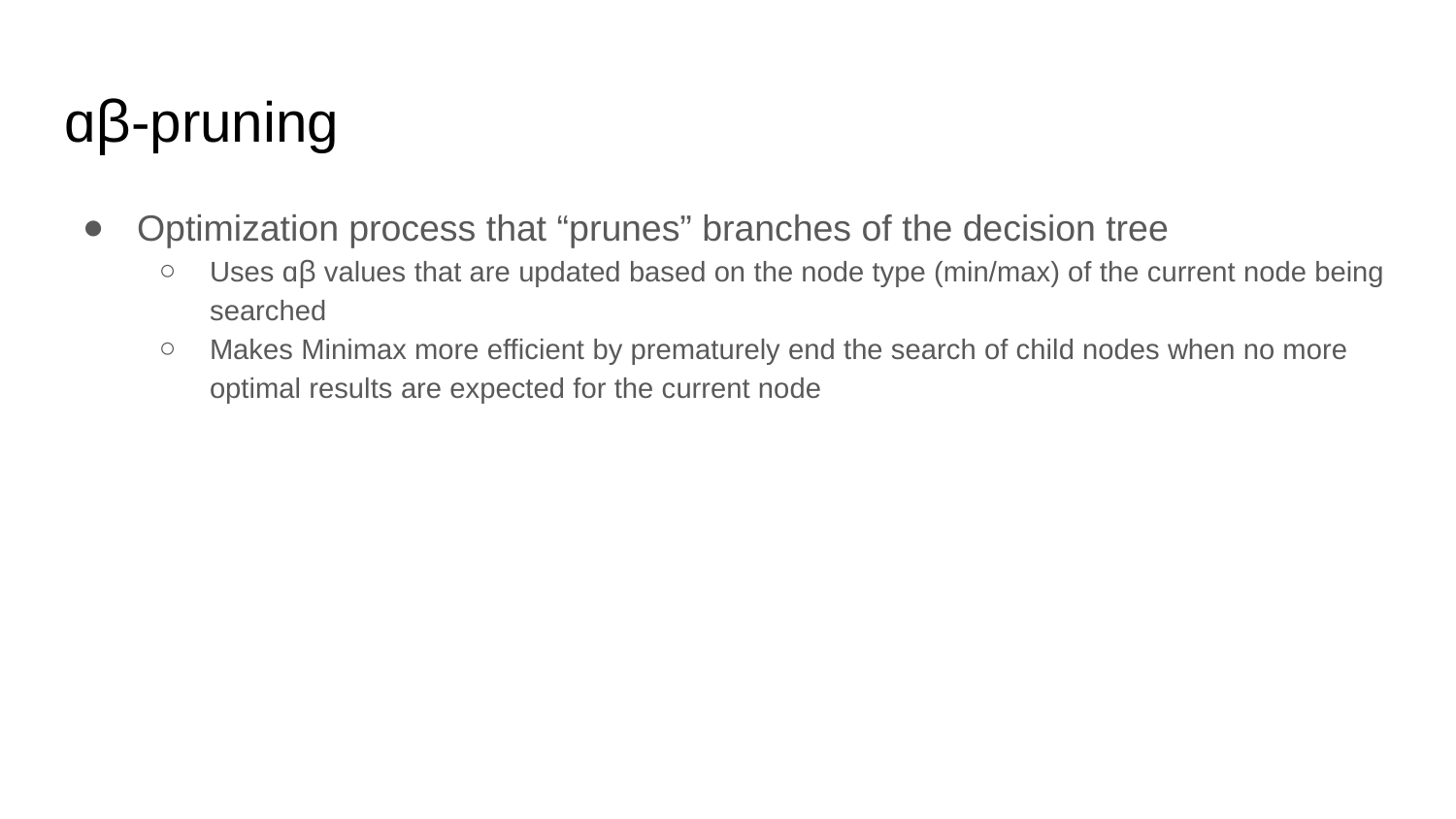

# ɑꞵ-pruning
Optimization process that “prunes” branches of the decision tree
Uses ɑꞵ values that are updated based on the node type (min/max) of the current node being searched
Makes Minimax more efficient by prematurely end the search of child nodes when no more optimal results are expected for the current node